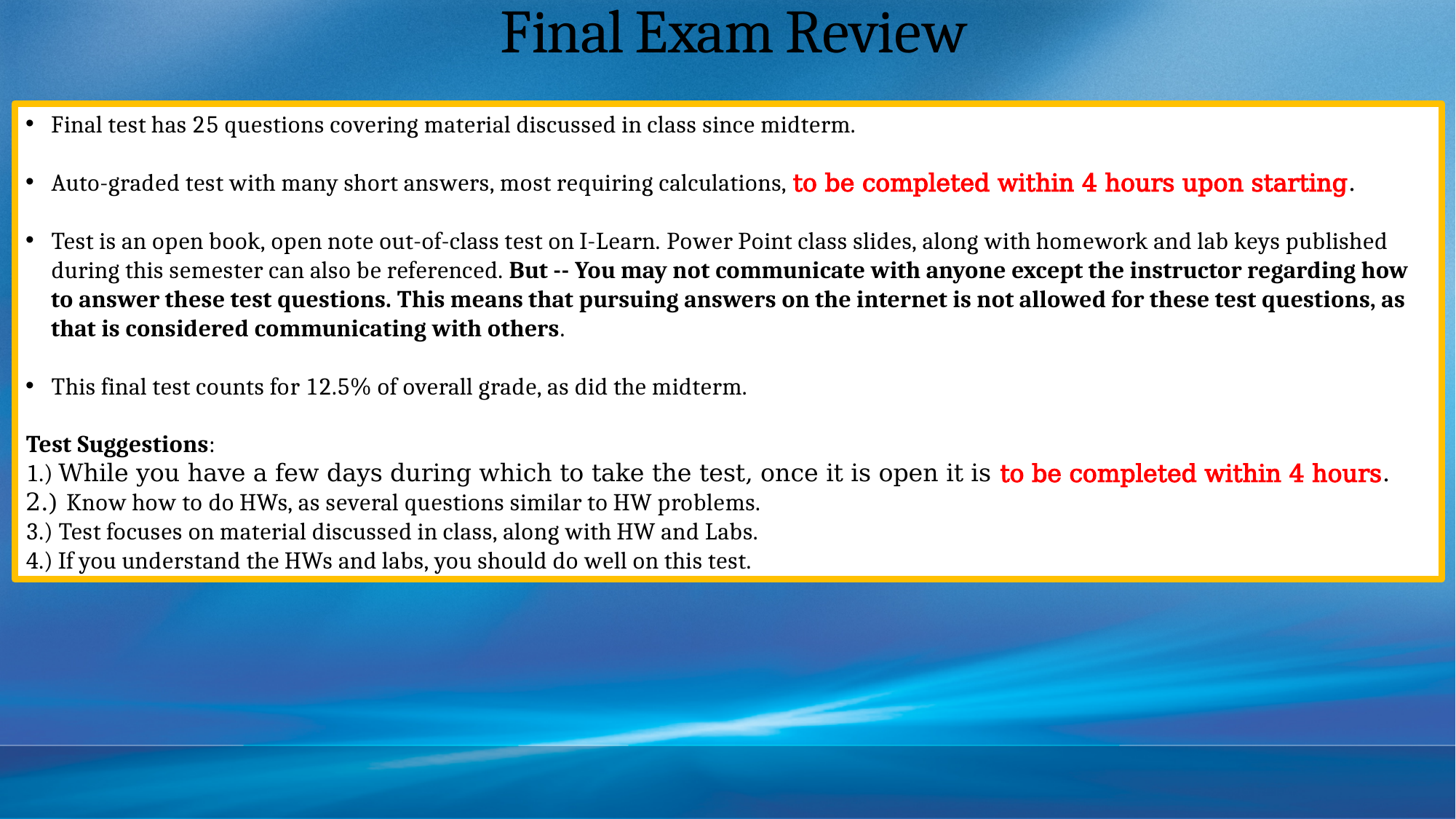

# Final Exam Review
Final test has 25 questions covering material discussed in class since midterm.

Auto-graded test with many short answers, most requiring calculations, to be completed within 4 hours upon starting.

Test is an open book, open note out-of-class test on I-Learn. Power Point class slides, along with homework and lab keys published during this semester can also be referenced. But -- You may not communicate with anyone except the instructor regarding how to answer these test questions. This means that pursuing answers on the internet is not allowed for these test questions, as that is considered communicating with others.

This final test counts for 12.5% of overall grade, as did the midterm.

Test Suggestions:
1.) While you have a few days during which to take the test, once it is open it is to be completed within 4 hours.
2.) Know how to do HWs, as several questions similar to HW problems.
3.) Test focuses on material discussed in class, along with HW and Labs.
4.) If you understand the HWs and labs, you should do well on this test.